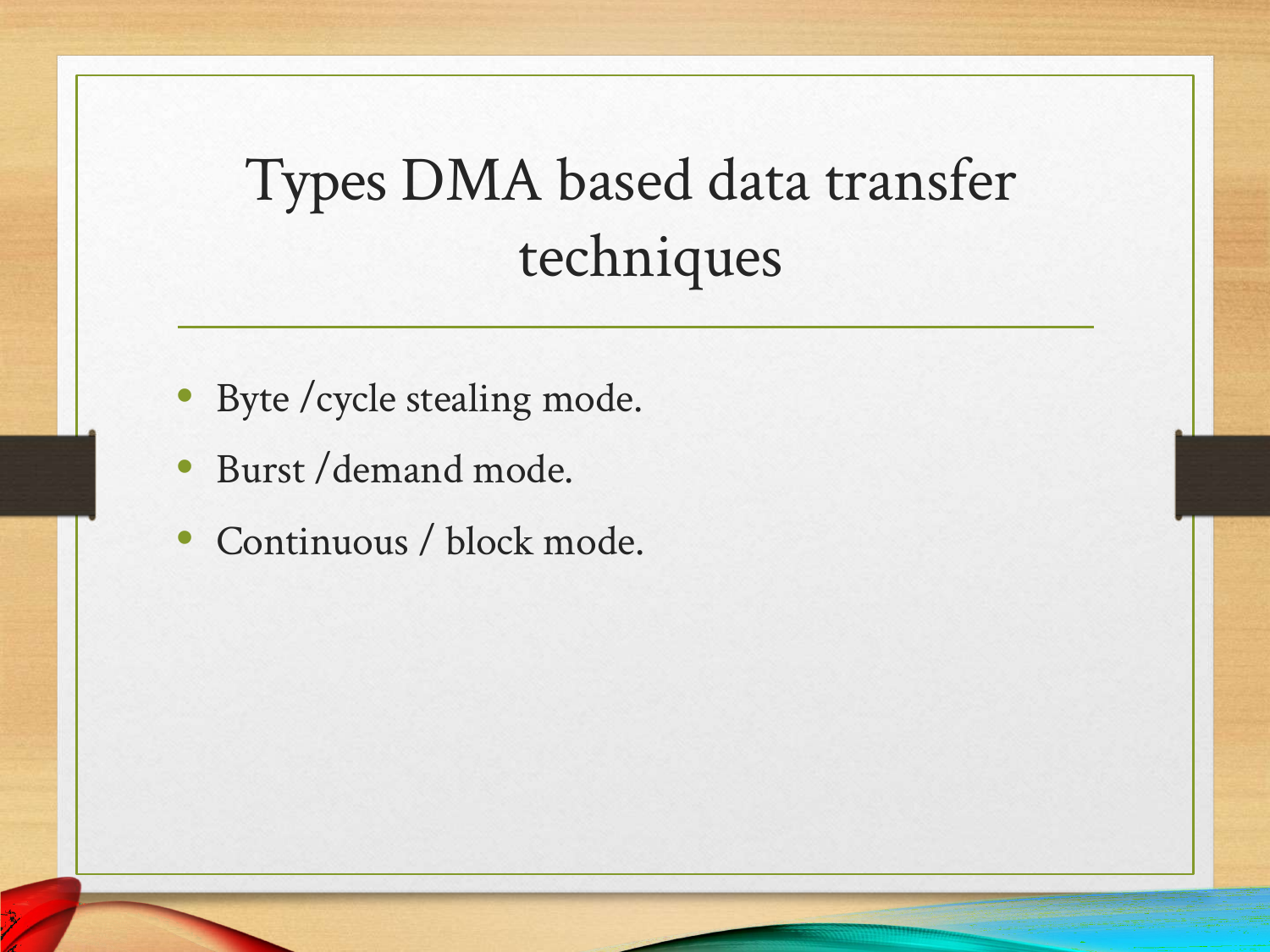

# Types DMA based data transfer  techniques

Byte /cycle stealing mode.
Burst /demand mode.
Continuous / block mode.